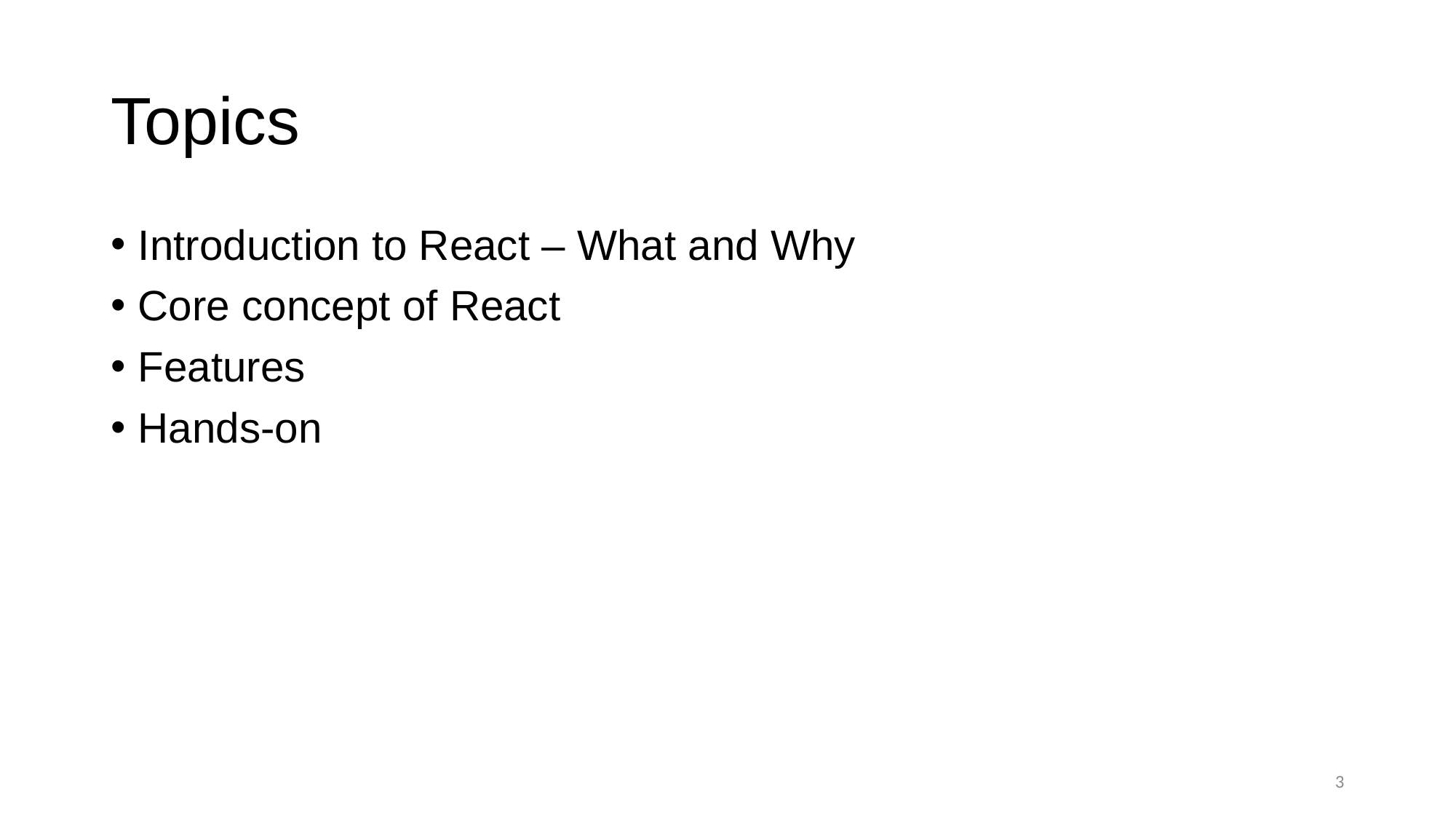

# Topics
Introduction to React – What and Why
Core concept of React
Features
Hands-on

3